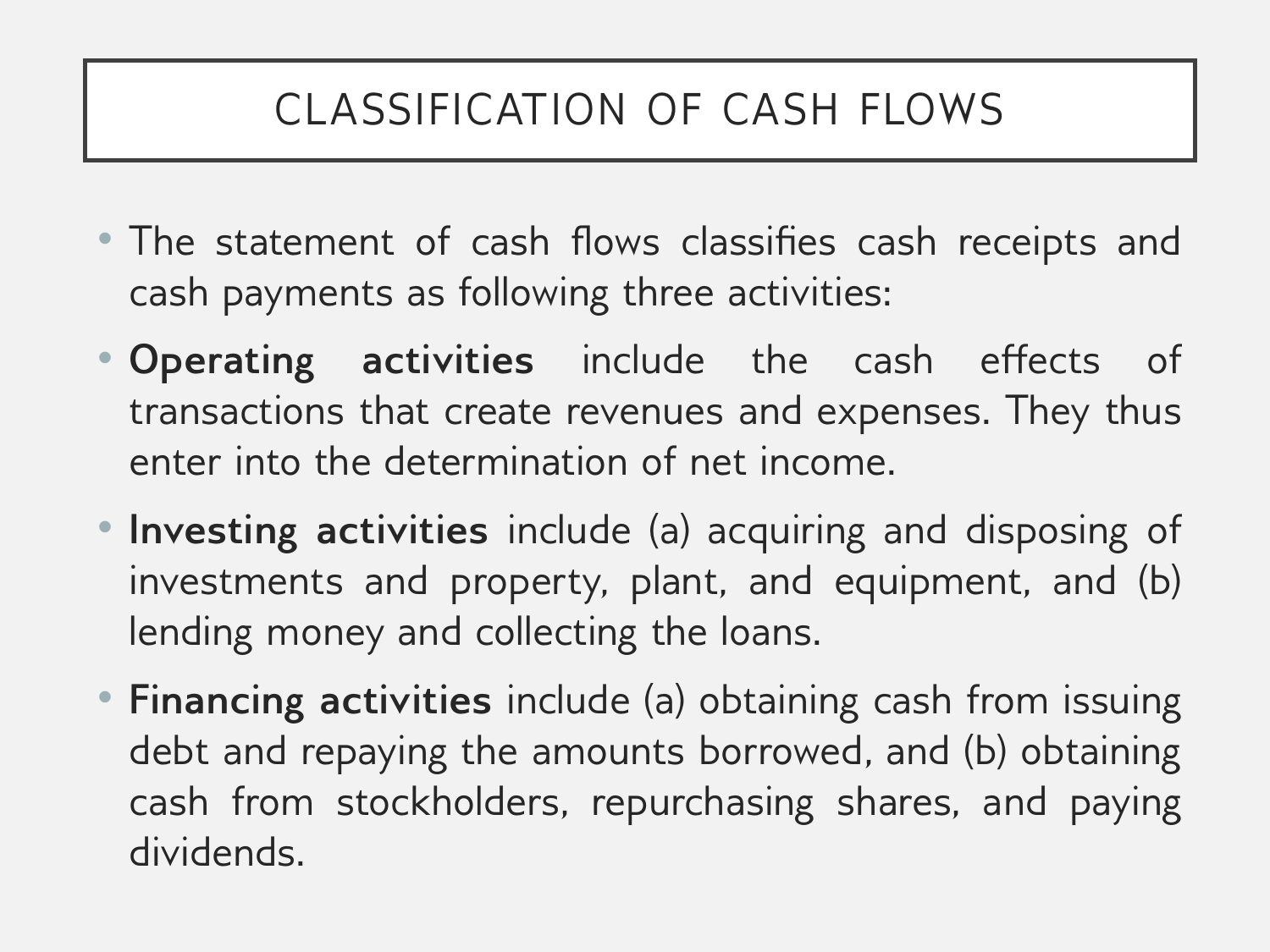

# Classification of cash flows
The statement of cash flows classifies cash receipts and cash payments as following three activities:
Operating activities include the cash eﬀects of transactions that create revenues and expenses. They thus enter into the determination of net income.
Investing activities include (a) acquiring and disposing of investments and property, plant, and equipment, and (b) lending money and collecting the loans.
Financing activities include (a) obtaining cash from issuing debt and repaying the amounts borrowed, and (b) obtaining cash from stockholders, repurchasing shares, and paying dividends.